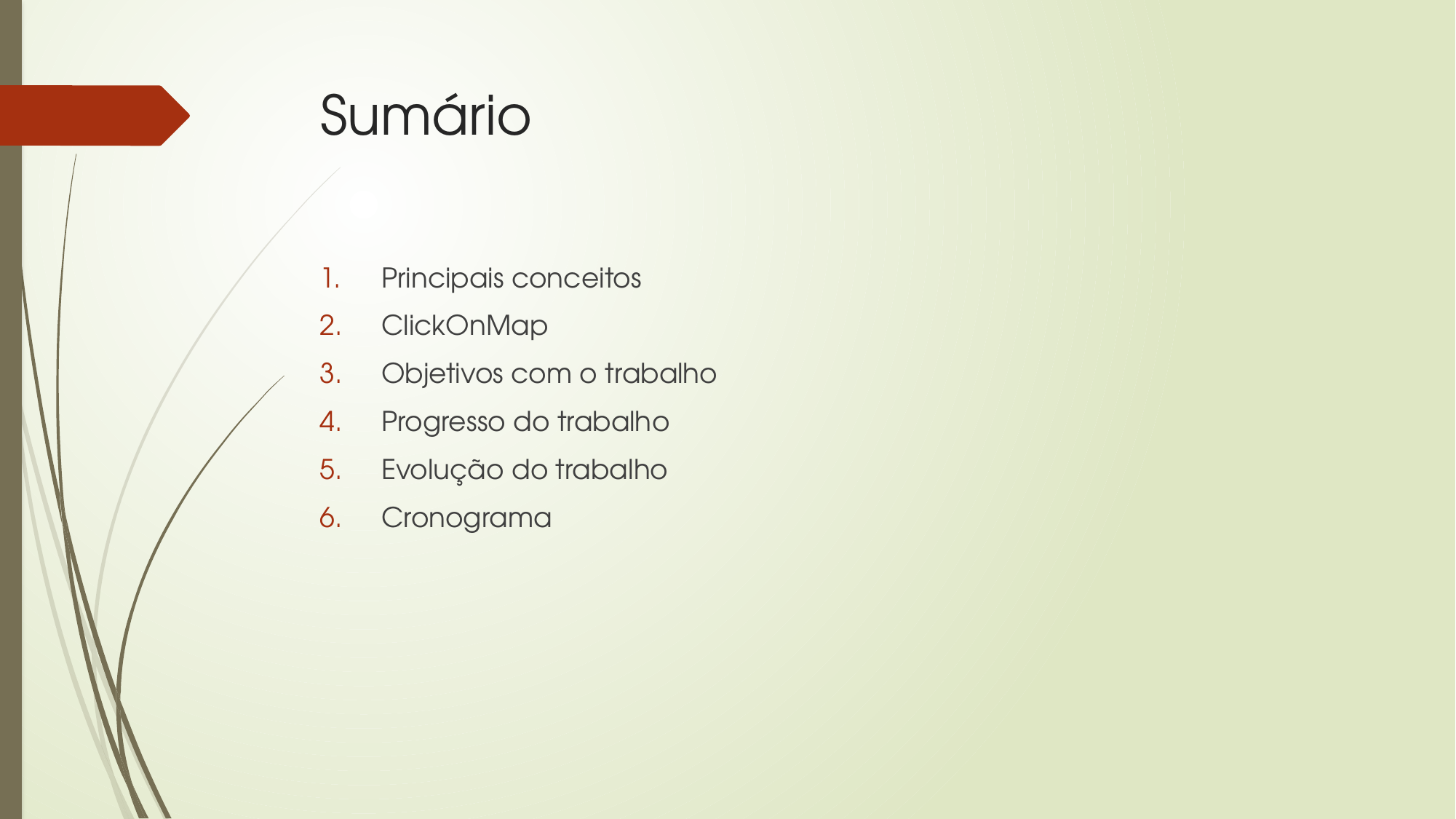

# Sumário
Principais conceitos
ClickOnMap
Objetivos com o trabalho
Progresso do trabalho
Evolução do trabalho
Cronograma